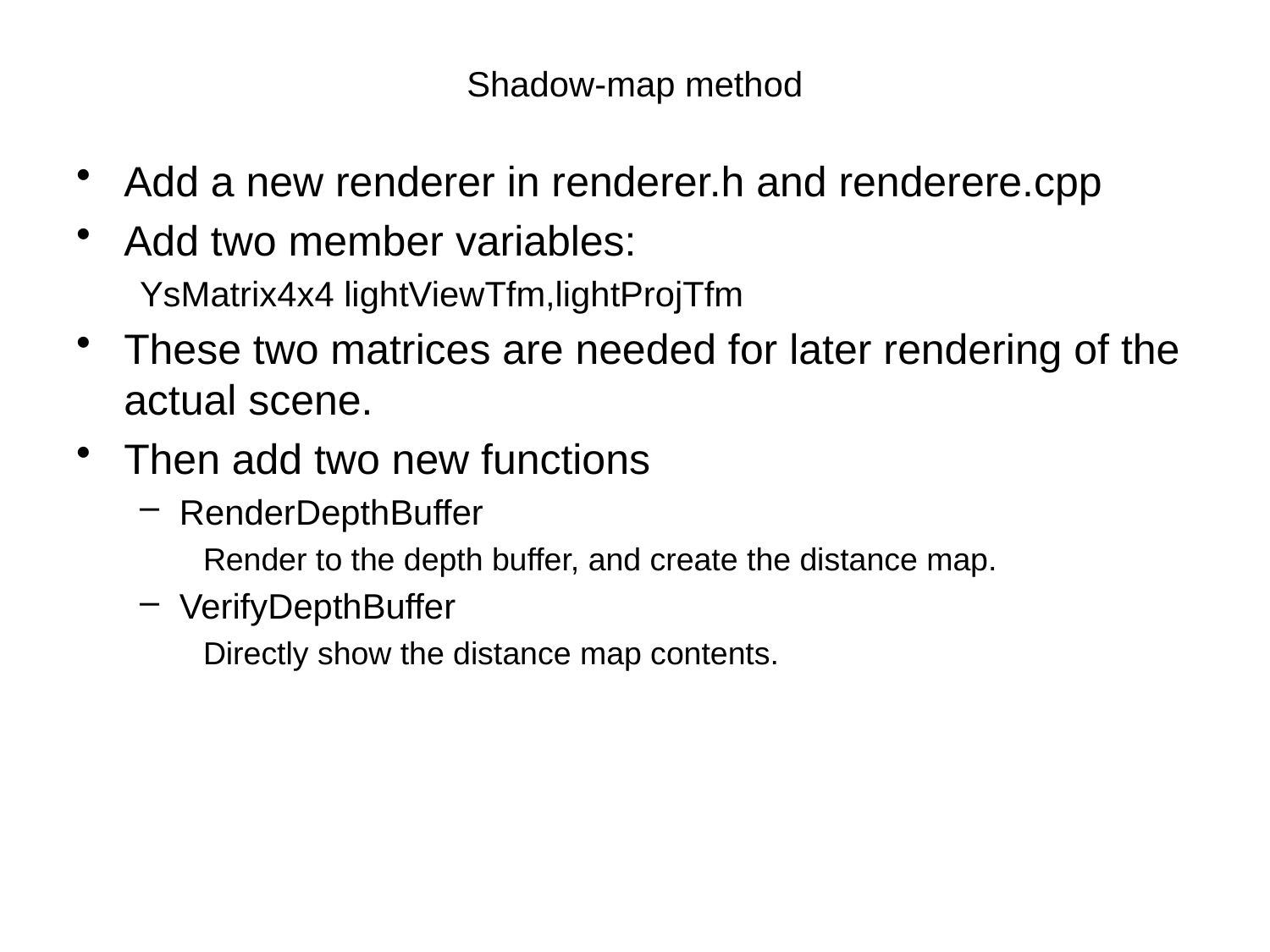

# Shadow-map method
Add a new renderer in renderer.h and renderere.cpp
Add two member variables:
YsMatrix4x4 lightViewTfm,lightProjTfm
These two matrices are needed for later rendering of the actual scene.
Then add two new functions
RenderDepthBuffer
Render to the depth buffer, and create the distance map.
VerifyDepthBuffer
Directly show the distance map contents.